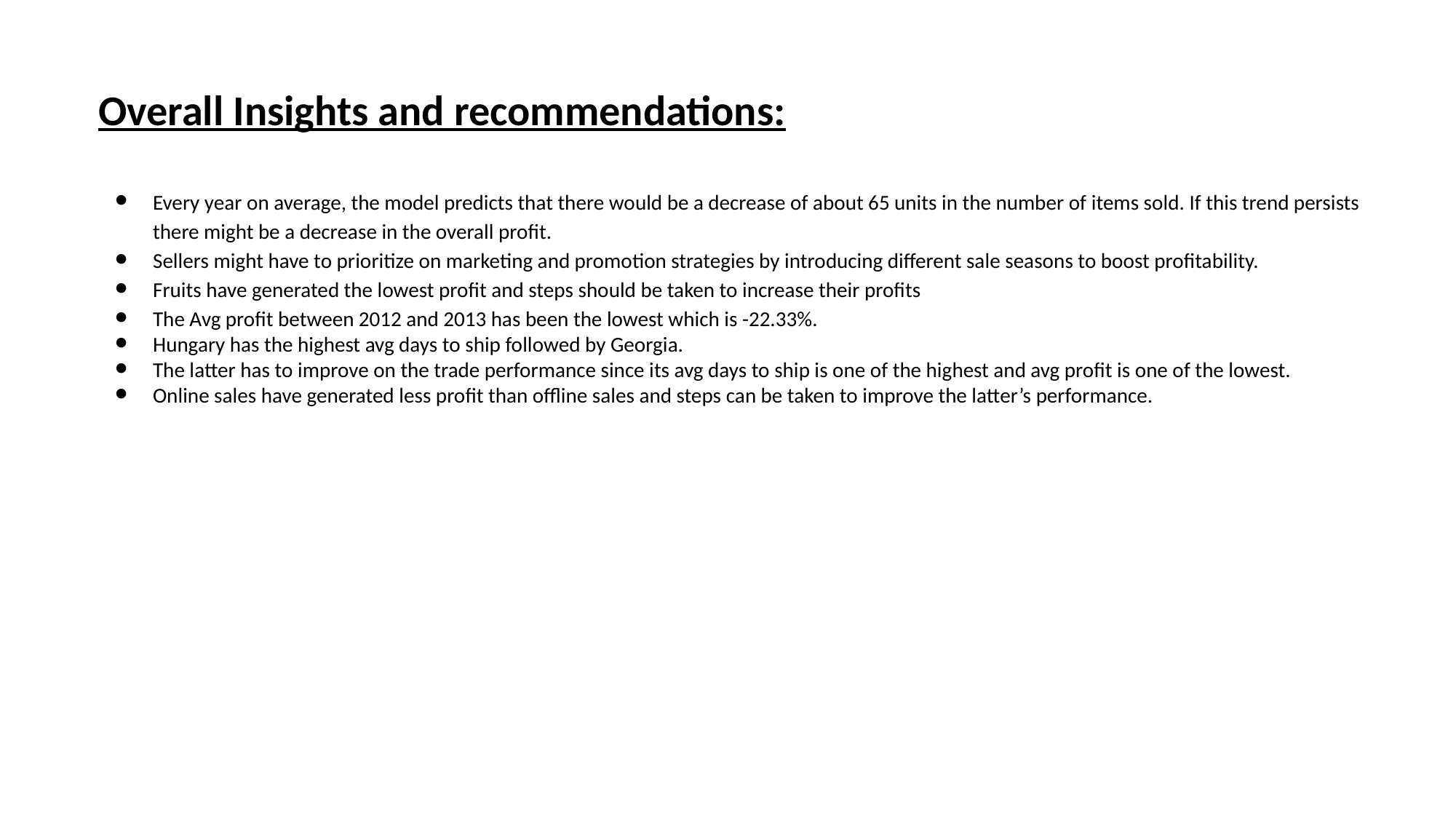

Overall Insights and recommendations:

Every year on average, the model predicts that there would be a decrease of about 65 units in the number of items sold. If this trend persists there might be a decrease in the overall profit.
Sellers might have to prioritize on marketing and promotion strategies by introducing different sale seasons to boost profitability.
Fruits have generated the lowest profit and steps should be taken to increase their profits
The Avg profit between 2012 and 2013 has been the lowest which is -22.33%.
Hungary has the highest avg days to ship followed by Georgia.
The latter has to improve on the trade performance since its avg days to ship is one of the highest and avg profit is one of the lowest.
Online sales have generated less profit than offline sales and steps can be taken to improve the latter’s performance.